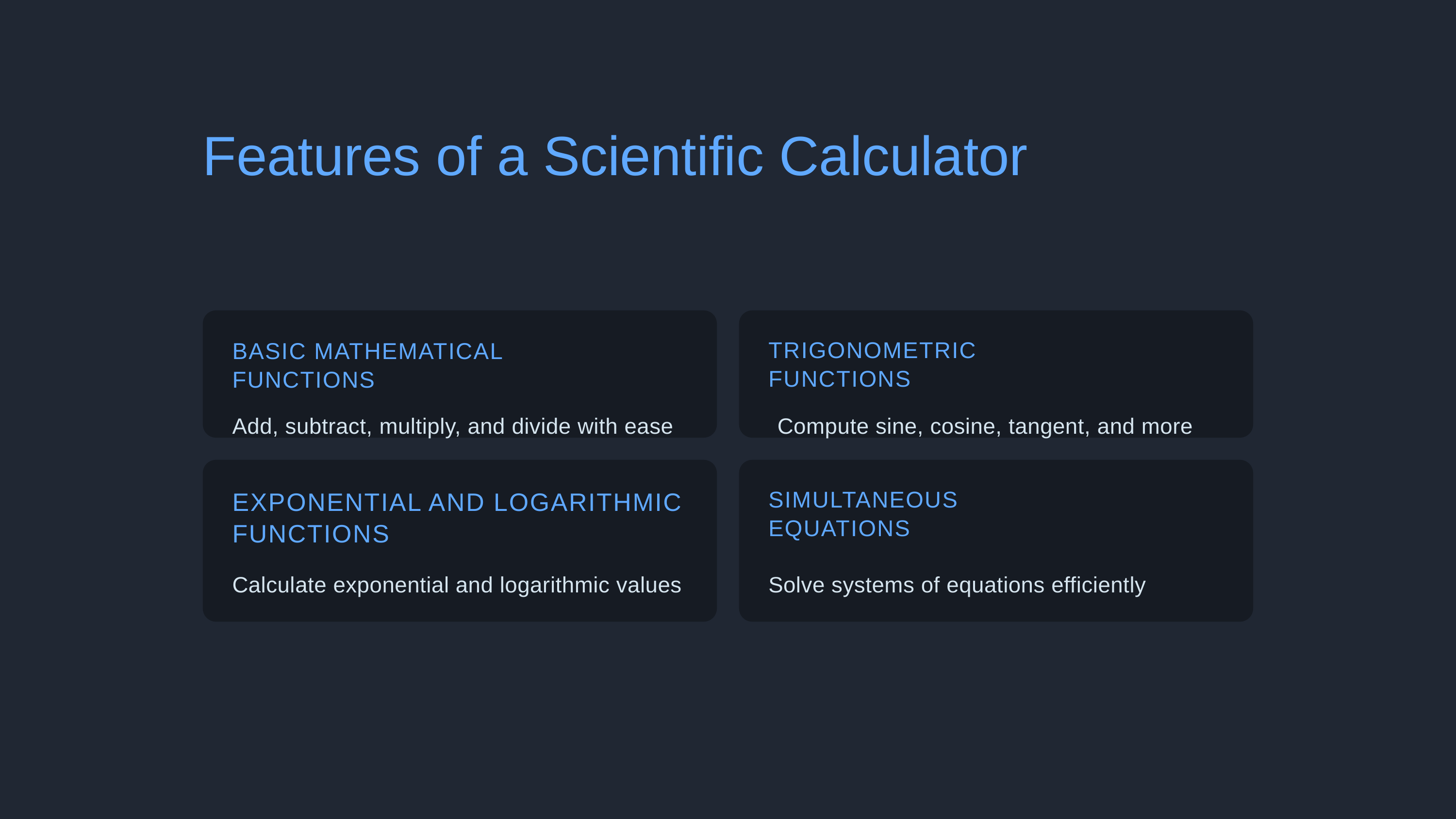

Features of a Scientific Calculator

TRIGONOMETRIC FUNCTIONS
BASIC MATHEMATICAL FUNCTIONS
Add, subtract, multiply, and divide with ease
Compute sine, cosine, tangent, and more

SIMULTANEOUS EQUATIONS
EXPONENTIAL AND LOGARITHMIC FUNCTIONS
Calculate exponential and logarithmic values
Solve systems of equations efficiently